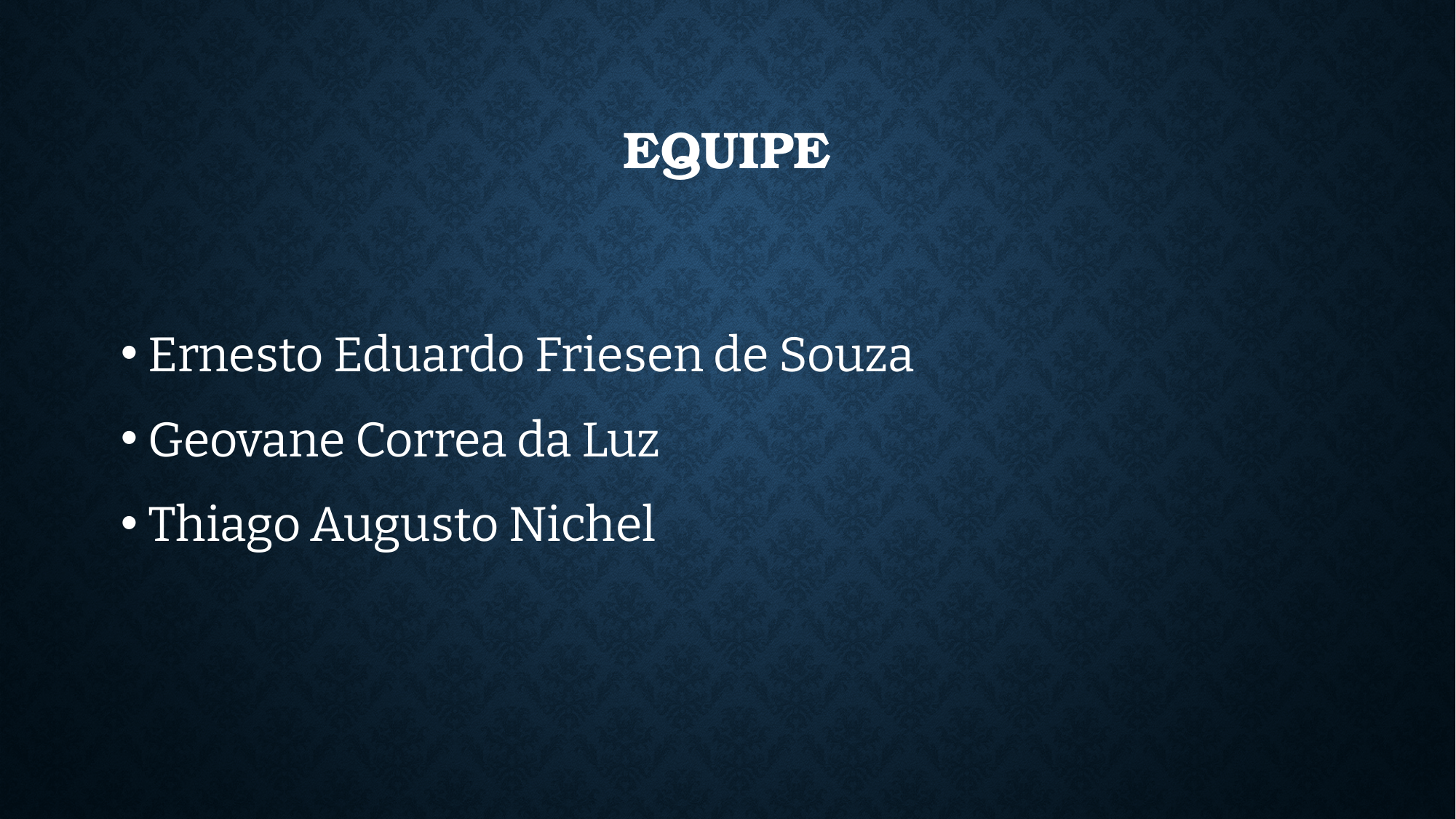

# Equipe
Ernesto Eduardo Friesen de Souza
Geovane Correa da Luz
Thiago Augusto Nichel